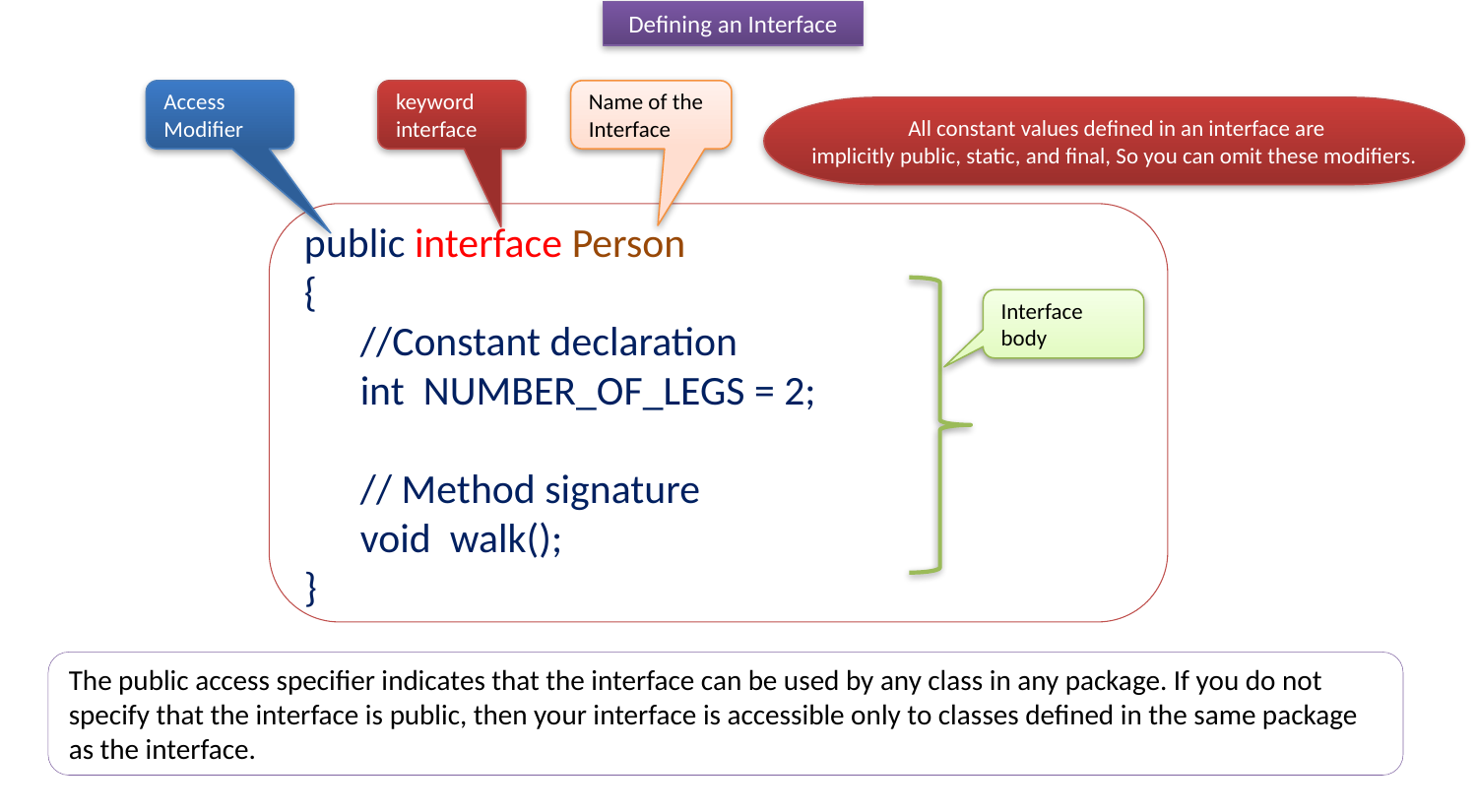

Defining an Interface

Access Modifier
keyword
interface
Name of the Interface
 All constant values defined in an interface are implicitly public, static, and final, So you can omit these modifiers.
public interface Person
{
      //Constant declaration
      int  NUMBER_OF_LEGS = 2;

      // Method signature
      void  walk();
}

Interface body
The public access specifier indicates that the interface can be used by any class in any package. If you do not specify that the interface is public, then your interface is accessible only to classes defined in the same package as the interface.